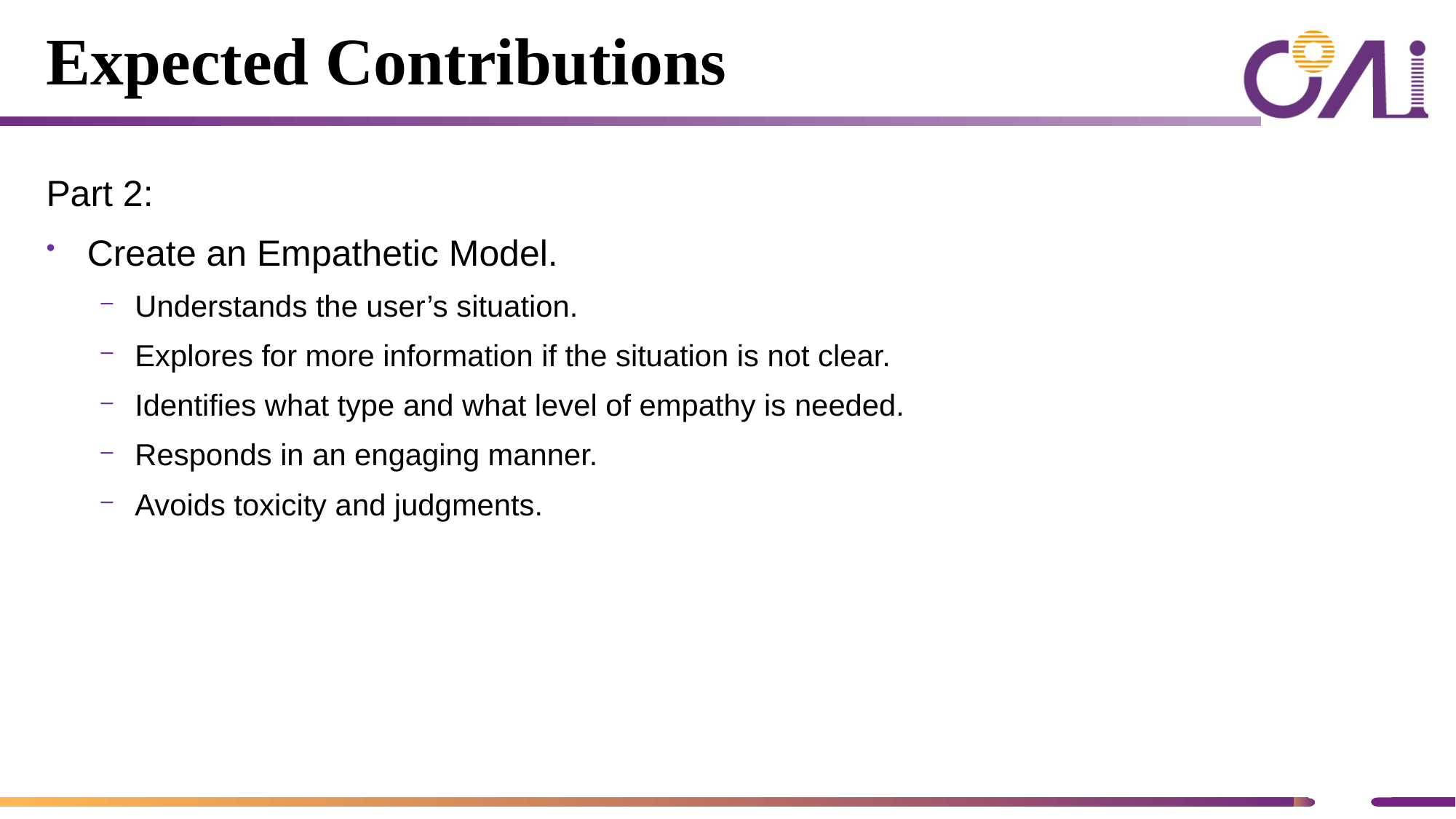

# Expected Contributions

Part 2:
Create an Empathetic Model.
Understands the user’s situation.
Explores for more information if the situation is not clear.
Identifies what type and what level of empathy is needed.
Responds in an engaging manner.
Avoids toxicity and judgments.

12